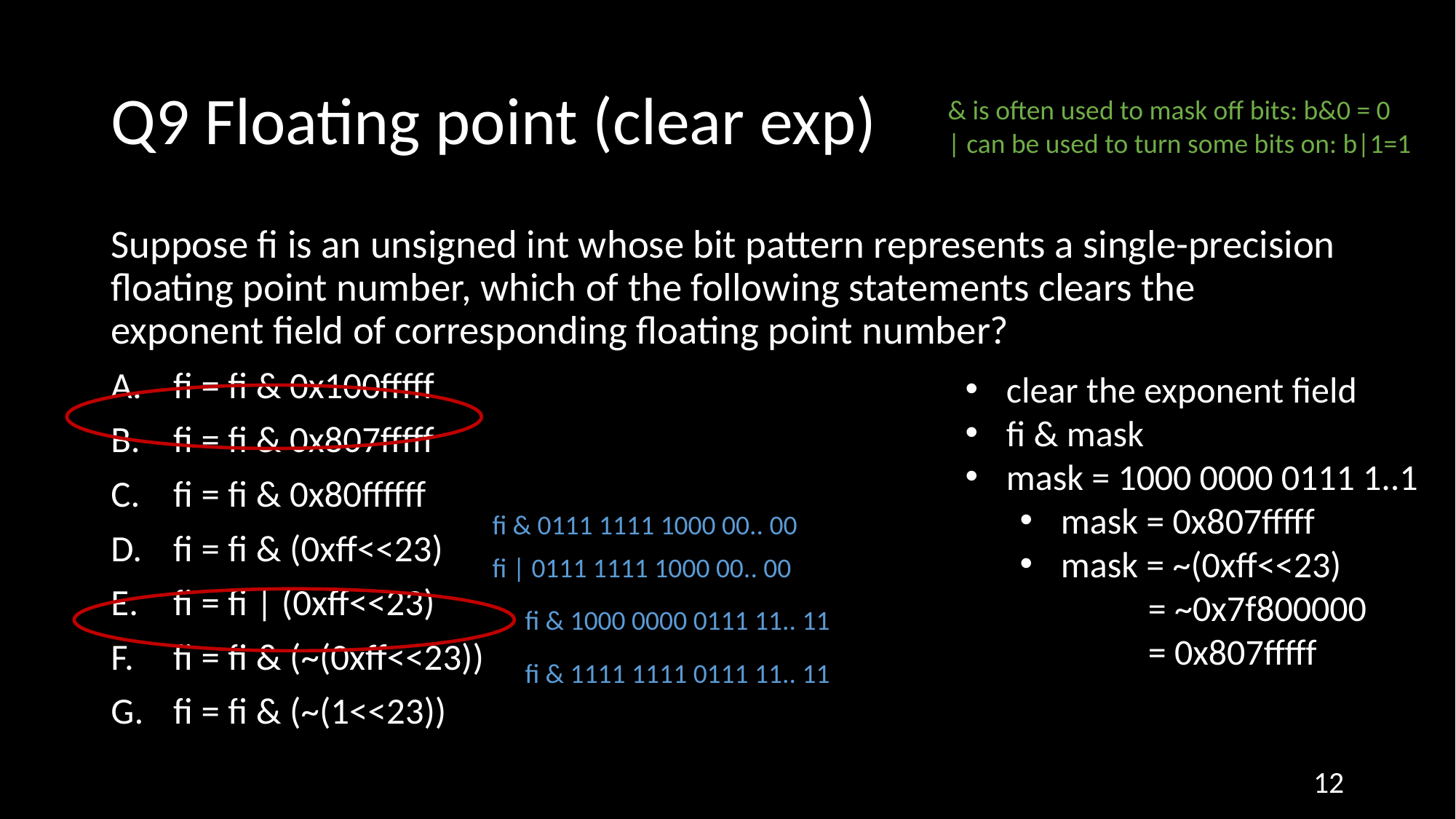

# Q9 Floating point (clear exp)
& is often used to mask off bits: b&0 = 0
| can be used to turn some bits on: b|1=1
Suppose fi is an unsigned int whose bit pattern represents a single-precision floating point number, which of the following statements clears the exponent field of corresponding floating point number?
fi = fi & 0x100fffff
fi = fi & 0x807fffff
fi = fi & 0x80ffffff
fi = fi & (0xff<<23)
fi = fi | (0xff<<23)
fi = fi & (~(0xff<<23))
fi = fi & (~(1<<23))

clear the exponent field
fi & mask
mask = 1000 0000 0111 1..1
mask = 0x807fffff
mask = ~(0xff<<23)
         = ~0x7f800000
         = 0x807fffff

fi & 0111 1111 1000 00.. 00
fi | 0111 1111 1000 00.. 00

fi & 1000 0000 0111 11.. 11
fi & 1111 1111 0111 11.. 11
12